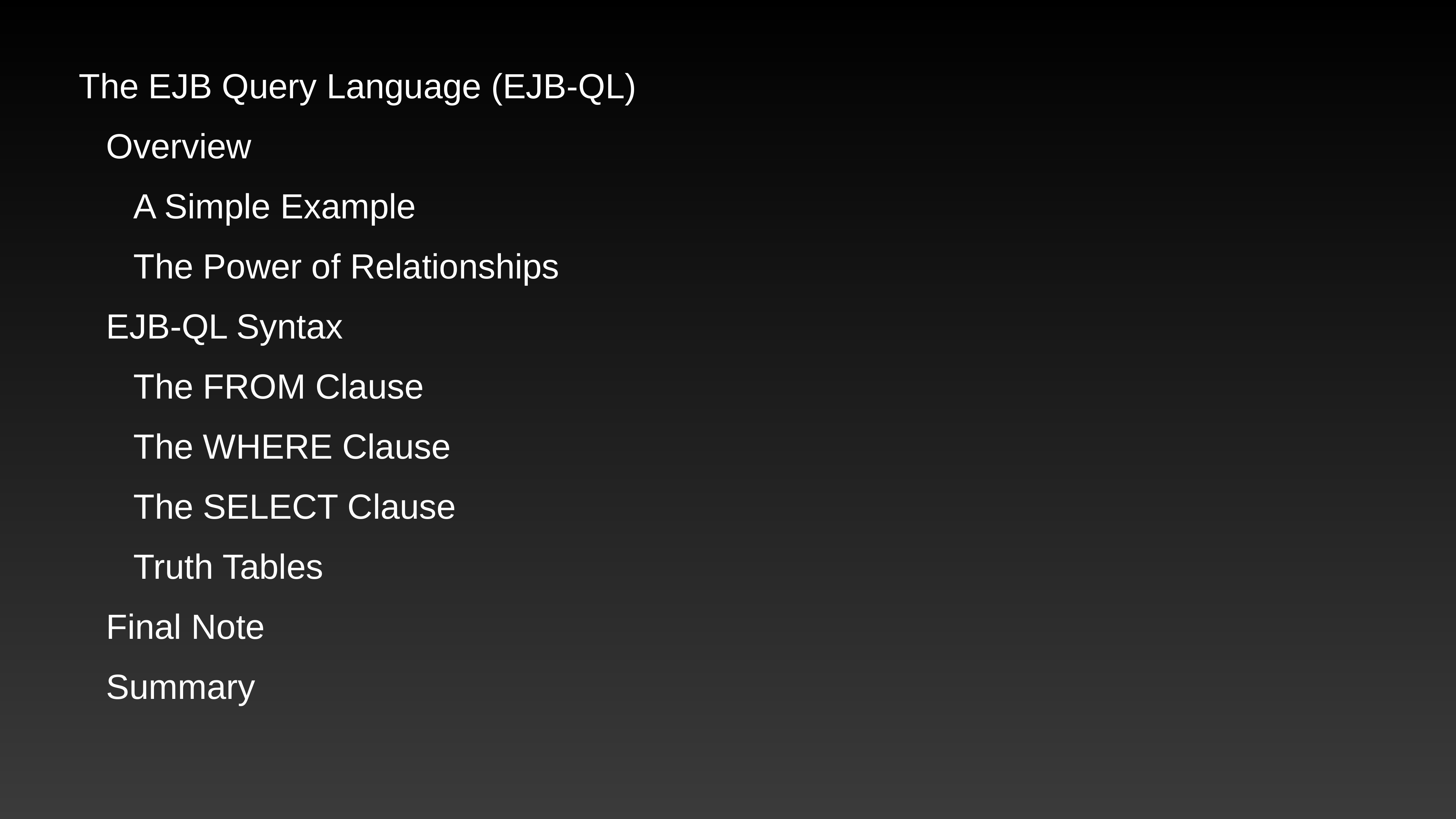

The EJB Query Language (EJB-QL)
Overview
A Simple Example
The Power of Relationships
EJB-QL Syntax
The FROM Clause
The WHERE Clause
The SELECT Clause
Truth Tables
Final Note
Summary